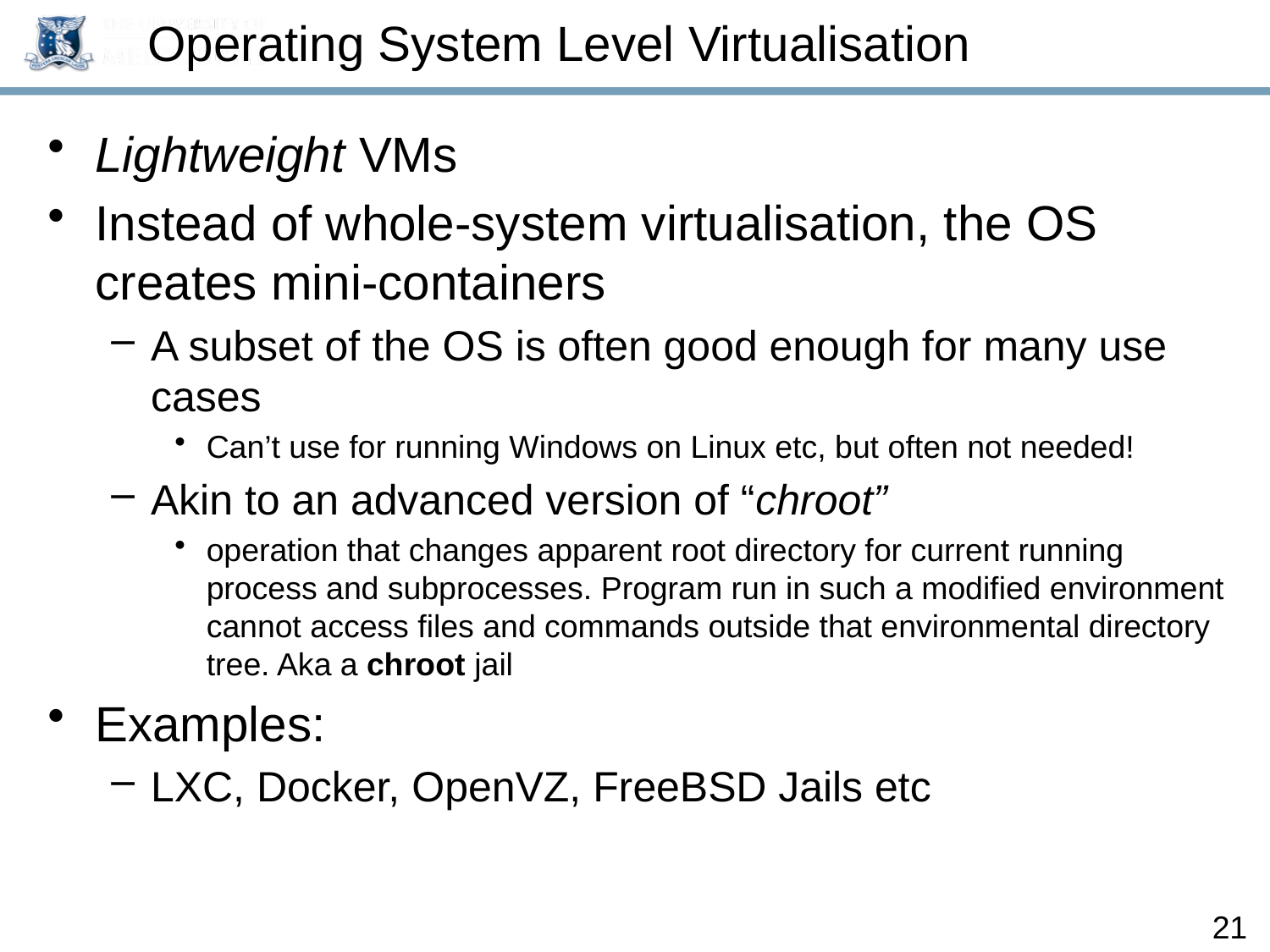

# Operating System Level Virtualisation
Lightweight VMs
Instead of whole-system virtualisation, the OS creates mini-containers
A subset of the OS is often good enough for many use cases
Can’t use for running Windows on Linux etc, but often not needed!
Akin to an advanced version of “chroot”
operation that changes apparent root directory for current running process and subprocesses. Program run in such a modified environment cannot access files and commands outside that environmental directory tree. Aka a chroot jail
Examples:
LXC, Docker, OpenVZ, FreeBSD Jails etc